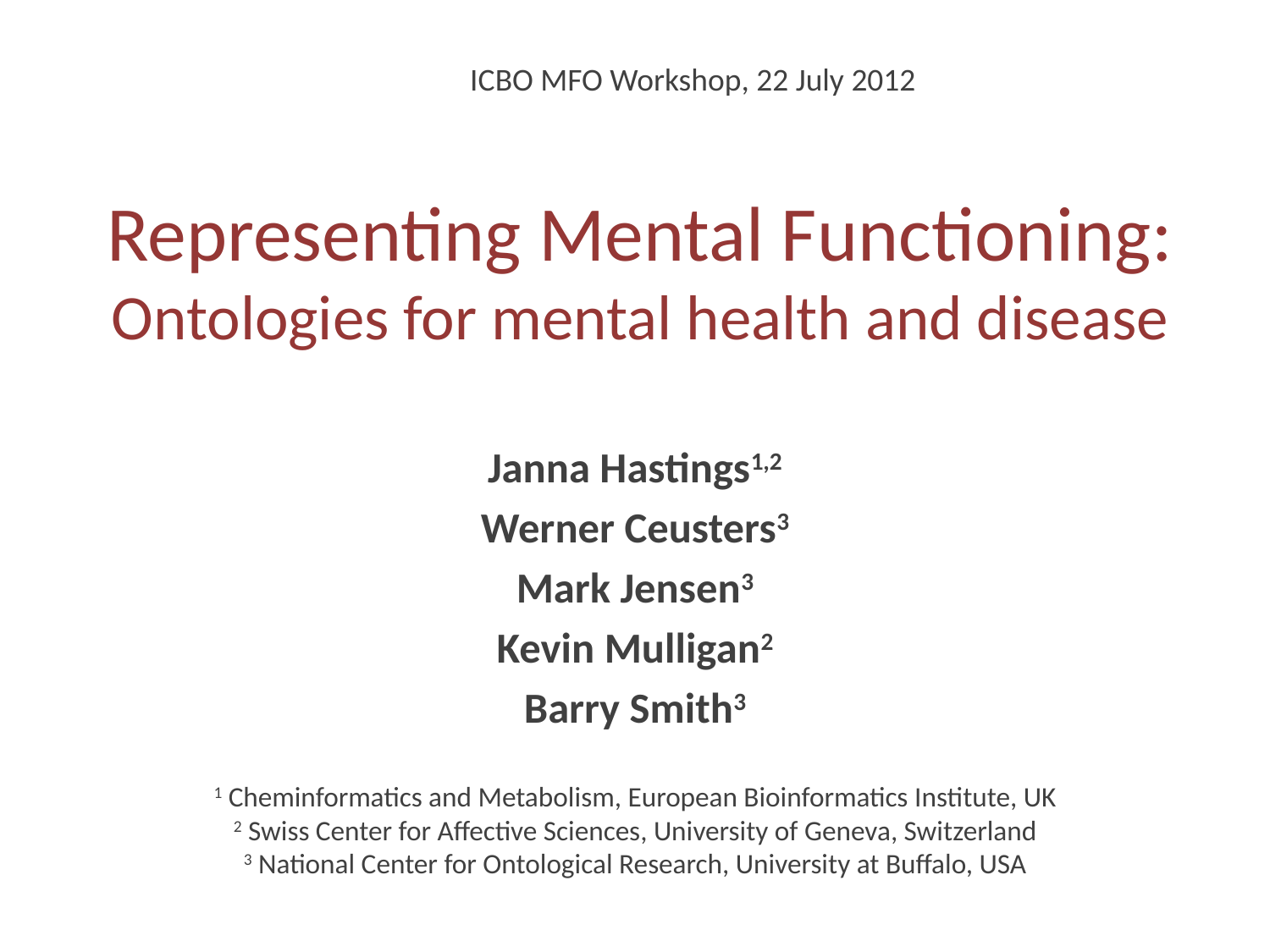

ICBO MFO Workshop, 22 July 2012
# Representing Mental Functioning: Ontologies for mental health and disease
Janna Hastings1,2
Werner Ceusters3
Mark Jensen3
Kevin Mulligan2
Barry Smith3
1 Cheminformatics and Metabolism, European Bioinformatics Institute, UK
2 Swiss Center for Affective Sciences, University of Geneva, Switzerland
3 National Center for Ontological Research, University at Buffalo, USA